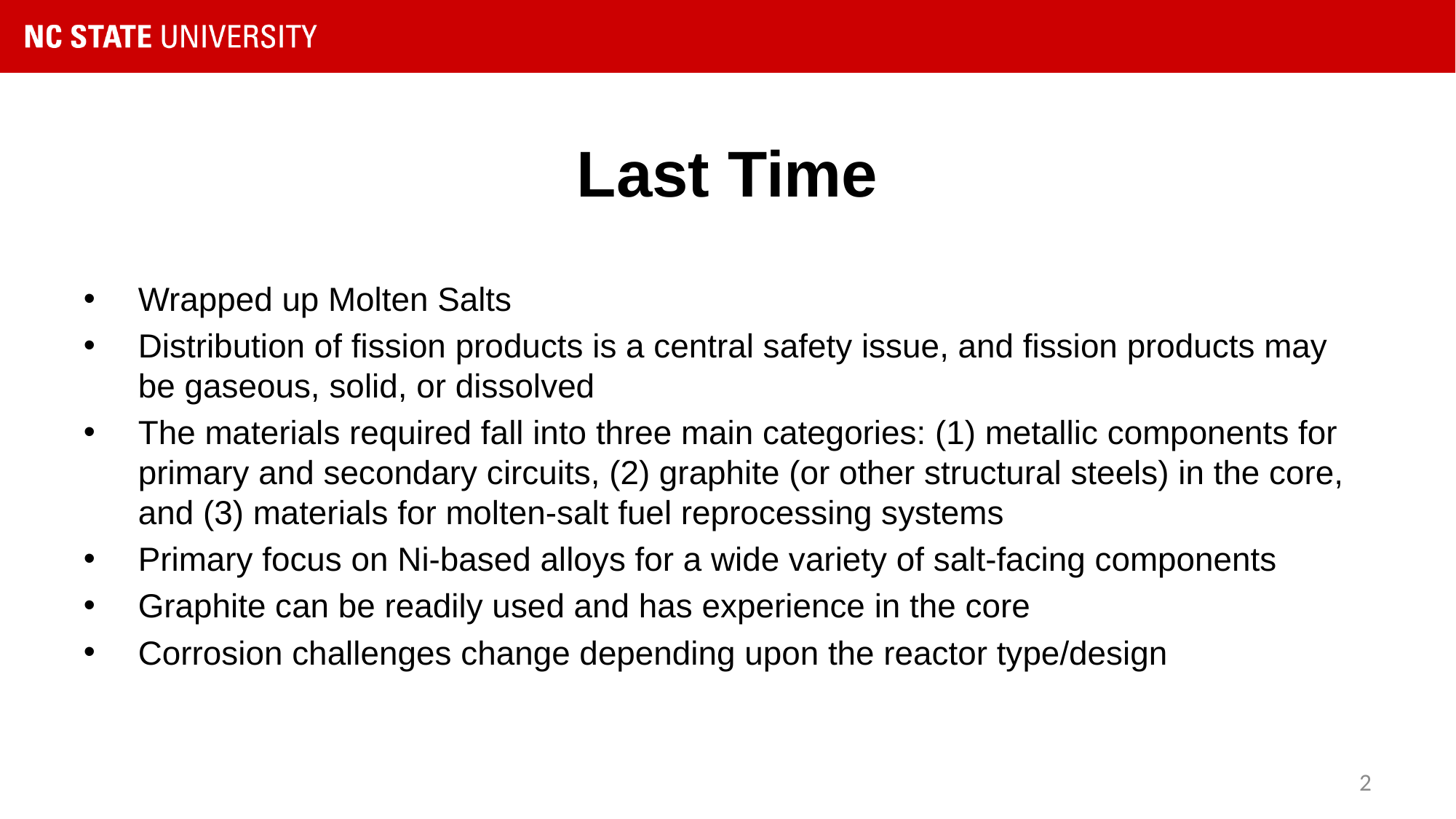

# Last Time
Wrapped up Molten Salts
Distribution of fission products is a central safety issue, and fission products may be gaseous, solid, or dissolved
The materials required fall into three main categories: (1) metallic components for primary and secondary circuits, (2) graphite (or other structural steels) in the core, and (3) materials for molten-salt fuel reprocessing systems
Primary focus on Ni-based alloys for a wide variety of salt-facing components
Graphite can be readily used and has experience in the core
Corrosion challenges change depending upon the reactor type/design

2